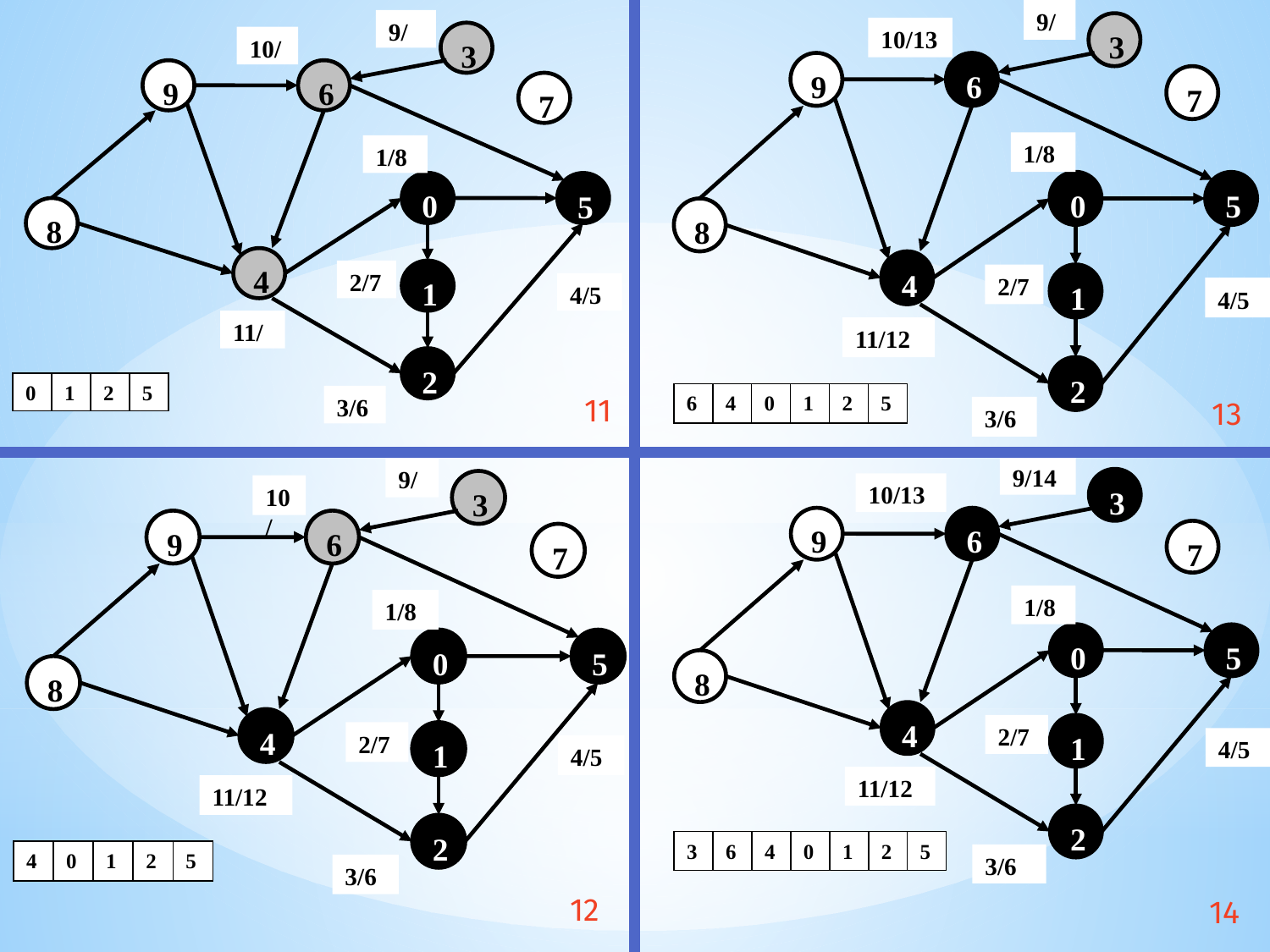

9/
3
10/13
9
6
7
1/8
0
5
8
4
1
2/7
4/5
11/12
2
6
4
0
1
2
5
3/6

9/
3
10/
9
6
7
1/8
0
5
8
4
1
2/7
4/5
11/
2
0
1
2
5
3/6
11
13

9/14
3
10/13
9
6
7
1/8
0
5
8
4
1
2/7
4/5
11/12
2
3
6
4
0
1
2
5
3/6

9/
3
10/
9
6
7
1/8
0
5
8
4
1
2/7
4/5
11/12
2
4
0
1
2
5
3/6
12
14